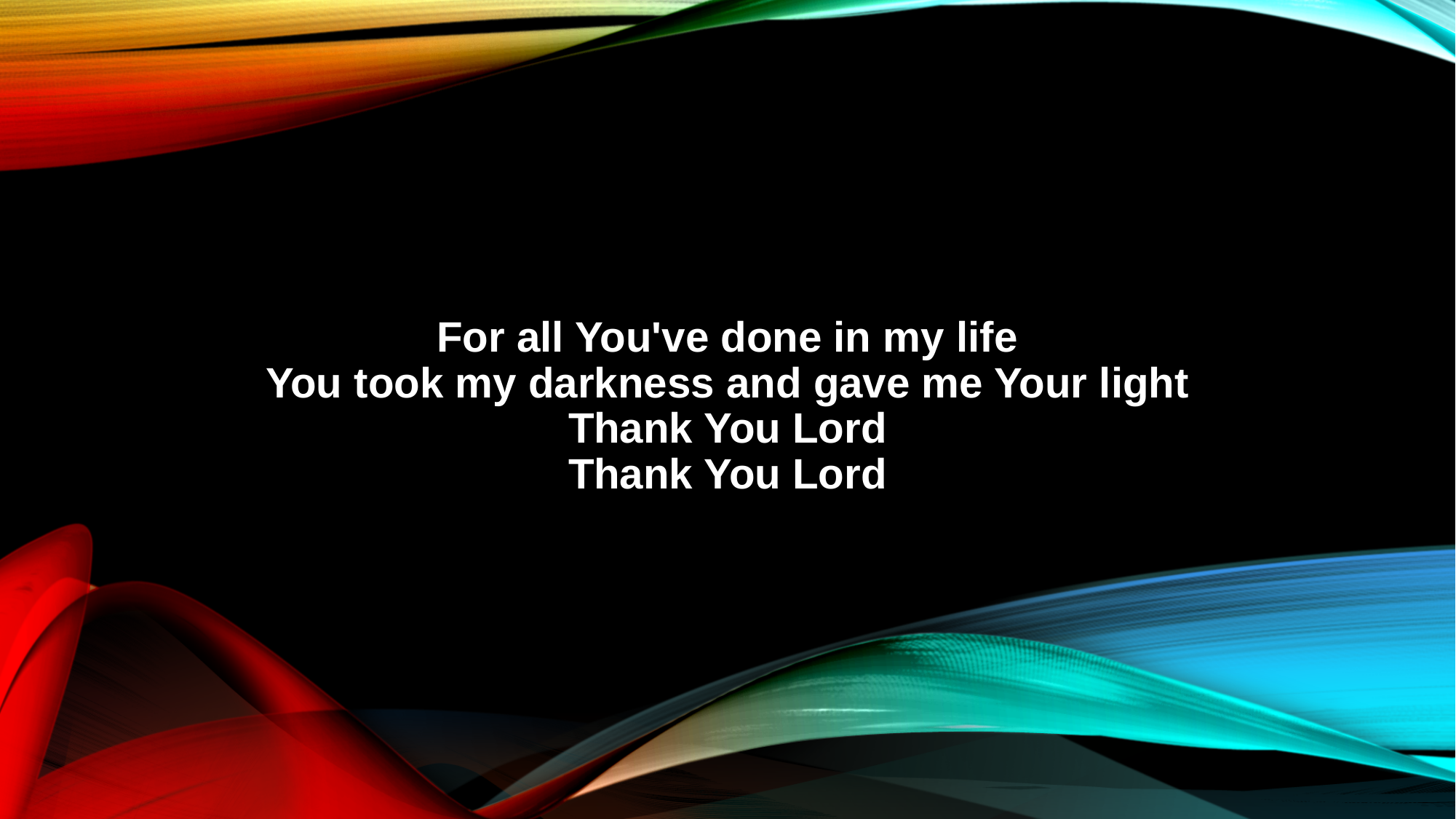

For all You've done in my life
You took my darkness and gave me Your light
Thank You Lord
Thank You Lord